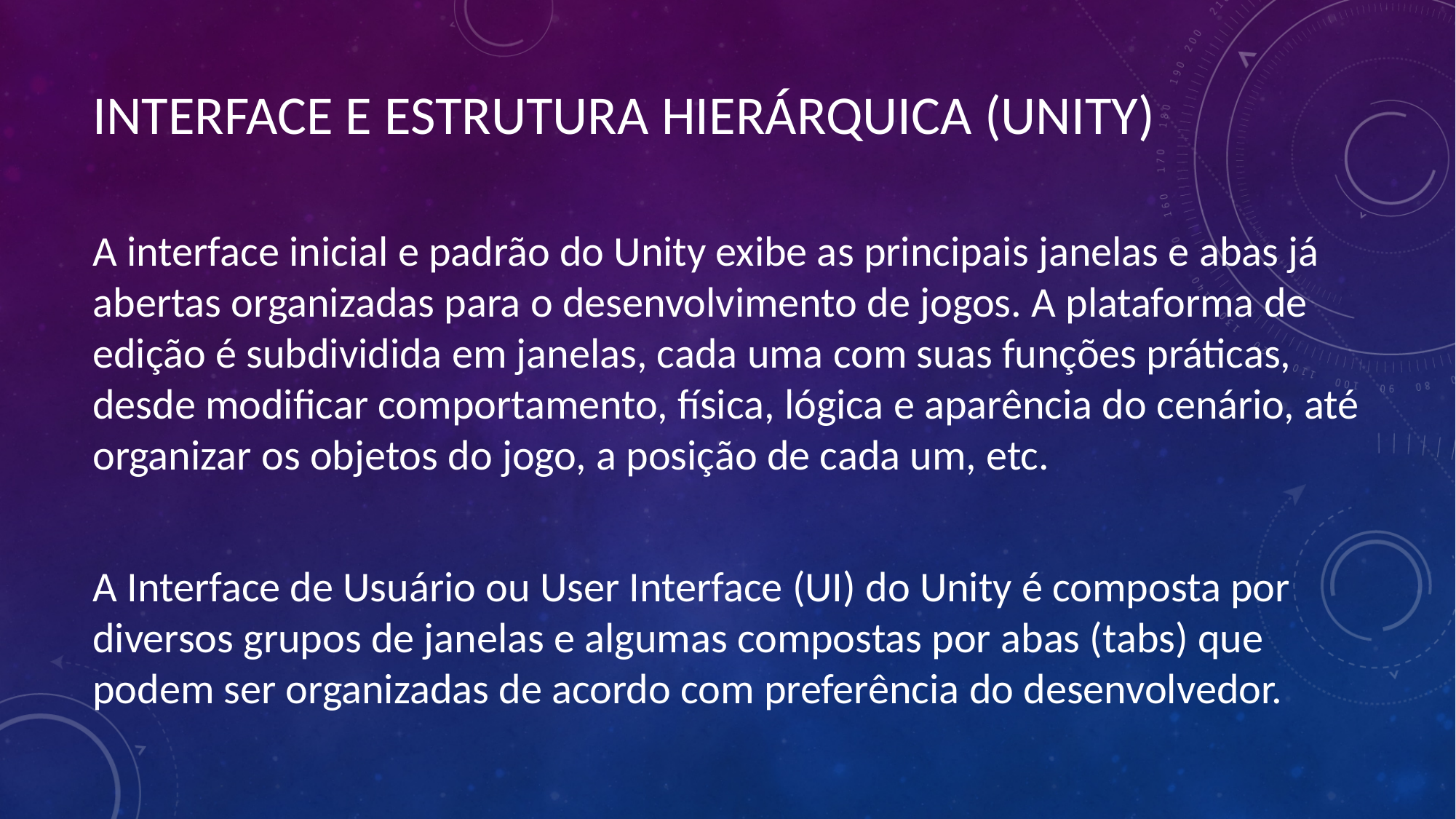

# Interface e estrutura hierárquica (Unity)
A interface inicial e padrão do Unity exibe as principais janelas e abas já abertas organizadas para o desenvolvimento de jogos. A plataforma de edição é subdividida em janelas, cada uma com suas funções práticas, desde modificar comportamento, física, lógica e aparência do cenário, até organizar os objetos do jogo, a posição de cada um, etc.

A Interface de Usuário ou User Interface (UI) do Unity é composta por diversos grupos de janelas e algumas compostas por abas (tabs) que podem ser organizadas de acordo com preferência do desenvolvedor.